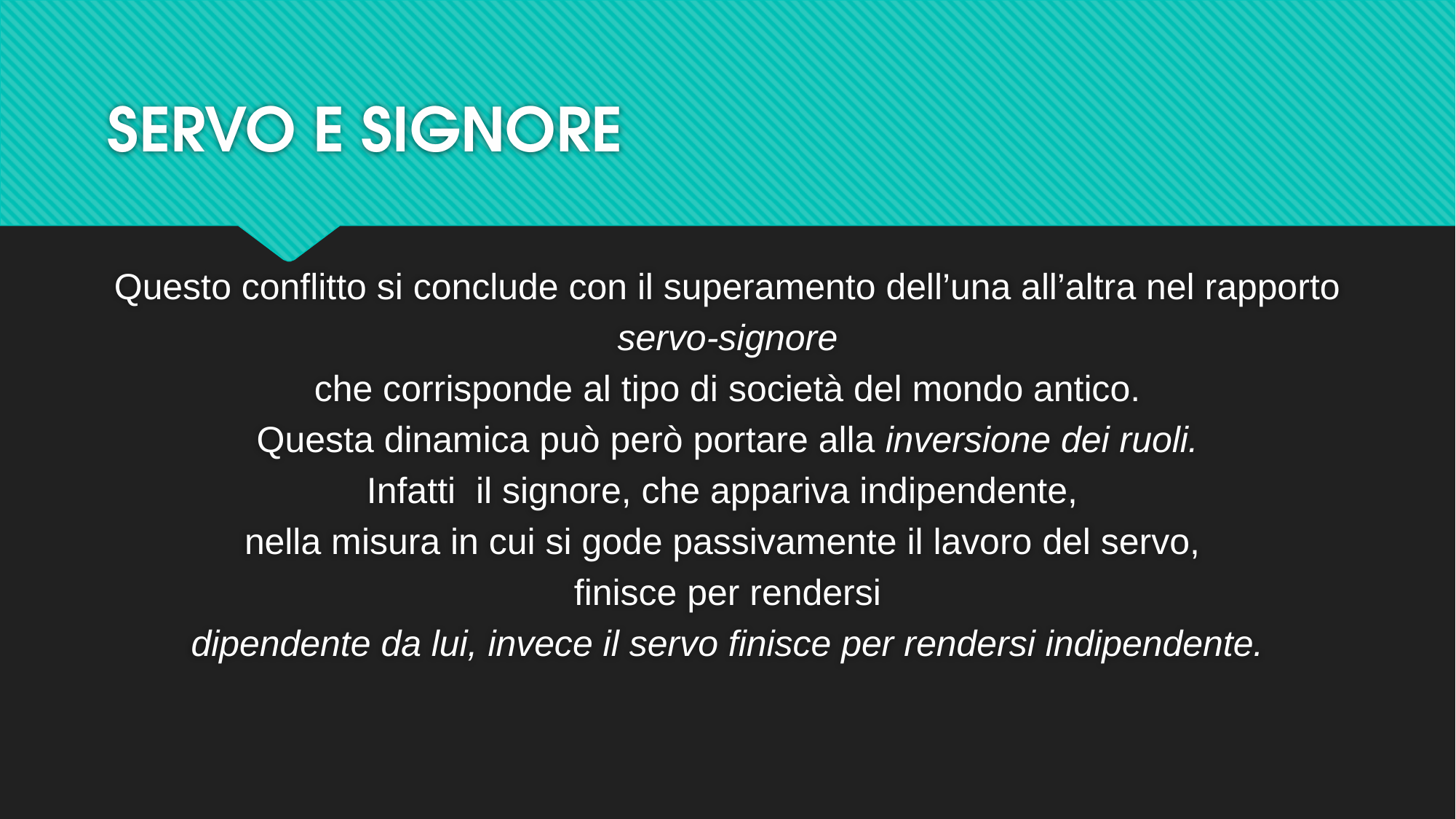

# SERVO E SIGNORE
Questo conflitto si conclude con il superamento dell’una all’altra nel rapporto
servo-signore
che corrisponde al tipo di società del mondo antico.
Questa dinamica può però portare alla inversione dei ruoli.
Infatti  il signore, che appariva indipendente,
nella misura in cui si gode passivamente il lavoro del servo,
finisce per rendersi
dipendente da lui, invece il servo finisce per rendersi indipendente.